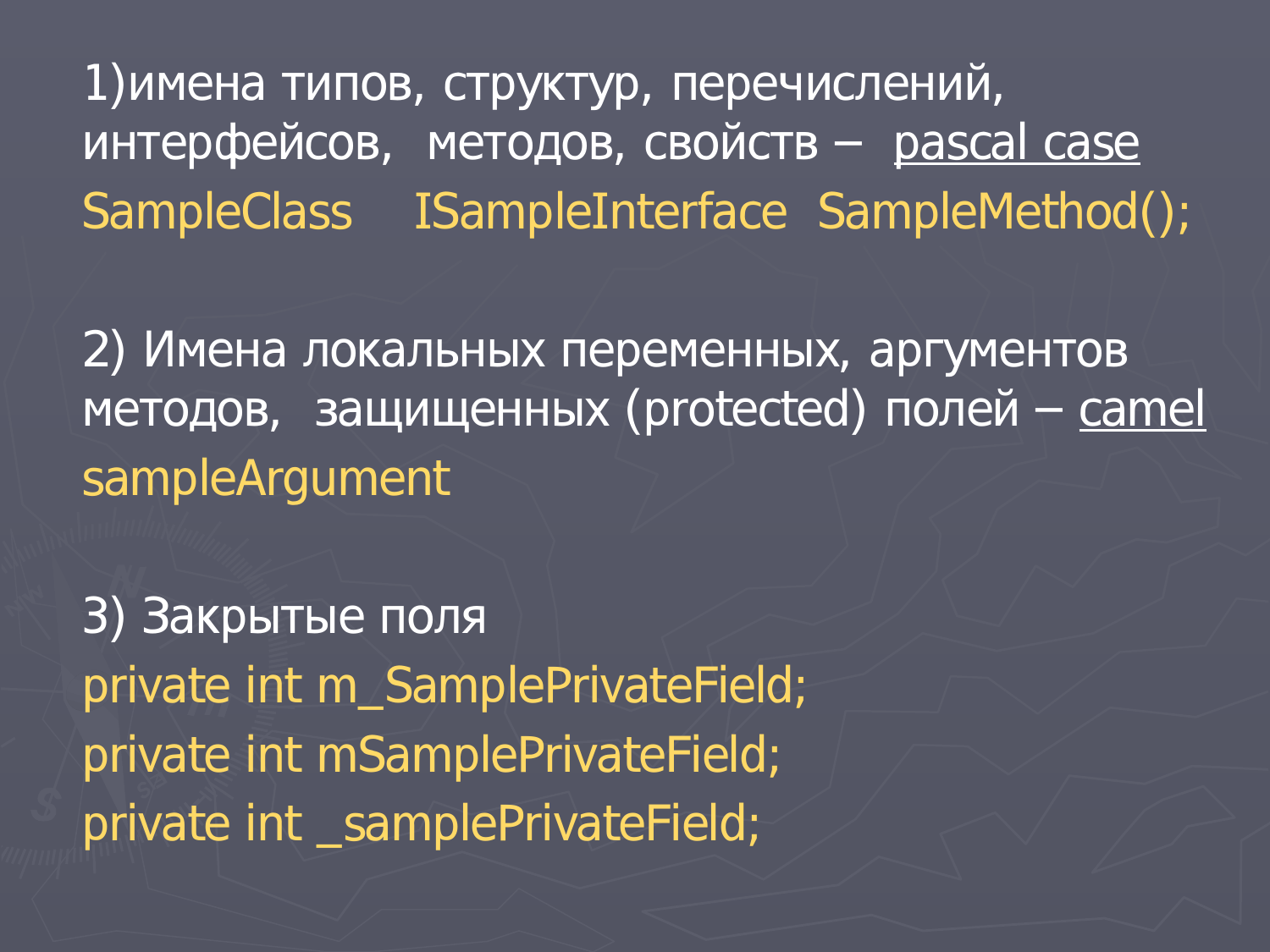

1)имена типов, структур, перечислений, интерфейсов,  методов, свойств –  pascal case
SampleClass    ISampleInterface  SampleMethod();

2) Имена локальных переменных, аргументов методов,  защищенных (protected) полей – camel
sampleArgument

3) Закрытые поля
private int m_SamplePrivateField;
private int mSamplePrivateField;
private int _samplePrivateField;